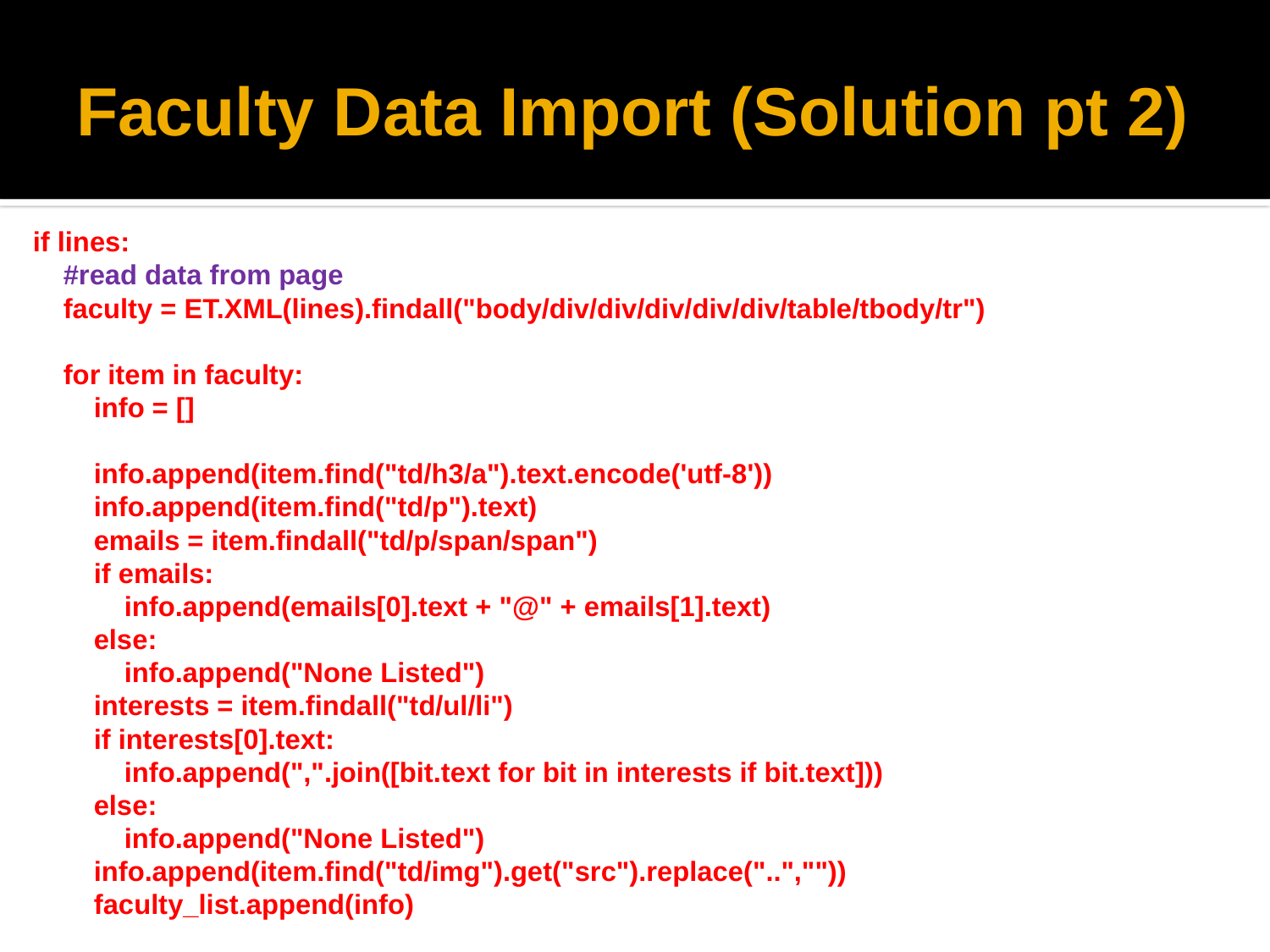

# Faculty Data Import (Solution pt 2)
if lines:
    #read data from page
    faculty = ET.XML(lines).findall("body/div/div/div/div/div/table/tbody/tr")

    for item in faculty:
        info = []

        info.append(item.find("td/h3/a").text.encode('utf-8'))
        info.append(item.find("td/p").text)
        emails = item.findall("td/p/span/span")
        if emails:
            info.append(emails[0].text + "@" + emails[1].text)
        else:
            info.append("None Listed")
        interests = item.findall("td/ul/li")
        if interests[0].text:
            info.append(",".join([bit.text for bit in interests if bit.text]))
        else:
            info.append("None Listed")
        info.append(item.find("td/img").get("src").replace("..",""))
        faculty_list.append(info)